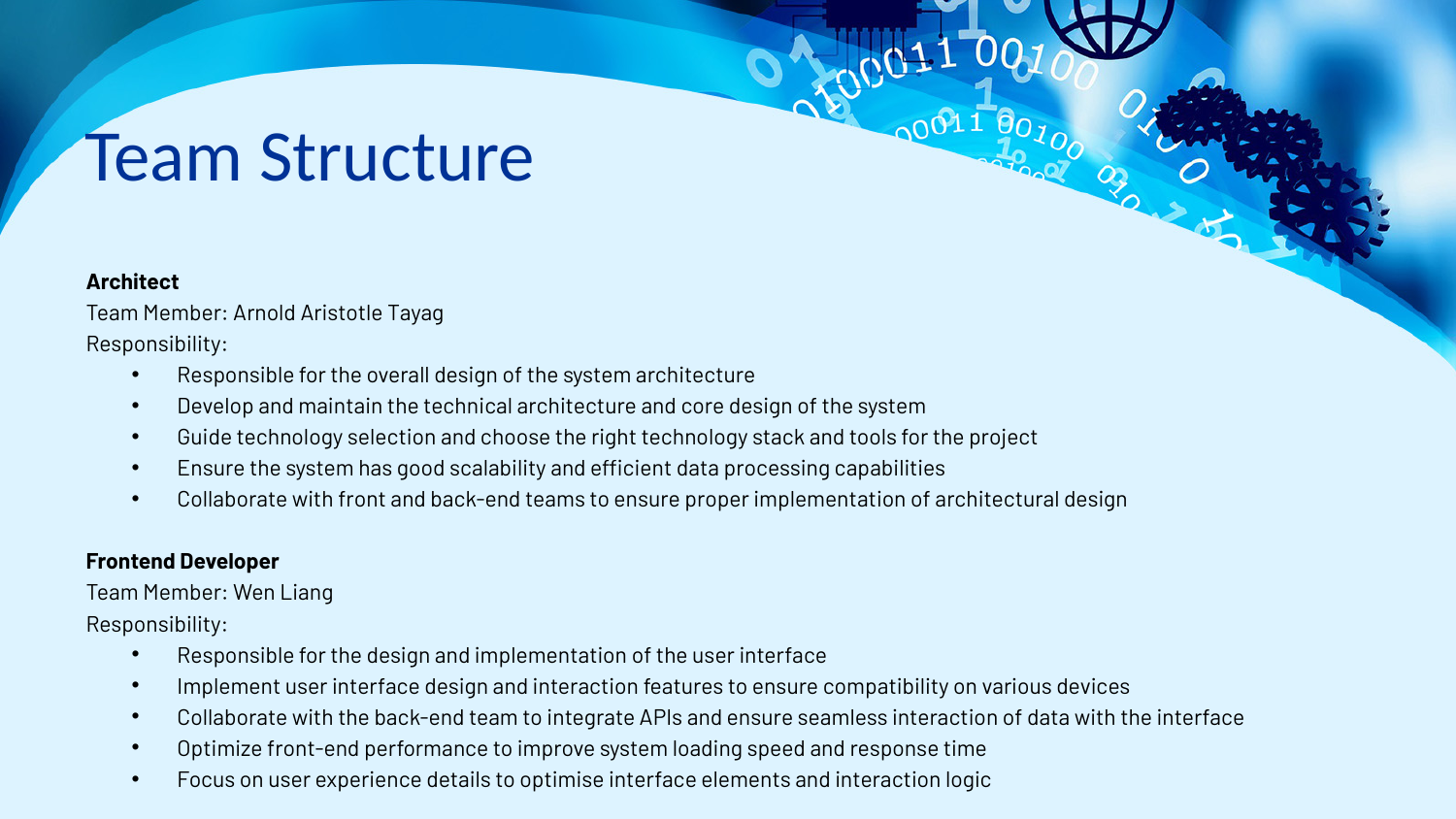

# Team Structure
Architect
Team Member: Arnold Aristotle Tayag
Responsibility:
Responsible for the overall design of the system architecture
Develop and maintain the technical architecture and core design of the system
Guide technology selection and choose the right technology stack and tools for the project
Ensure the system has good scalability and efficient data processing capabilities
Collaborate with front and back-end teams to ensure proper implementation of architectural design

Frontend Developer
Team Member: Wen Liang
Responsibility:
Responsible for the design and implementation of the user interface
Implement user interface design and interaction features to ensure compatibility on various devices
Collaborate with the back-end team to integrate APIs and ensure seamless interaction of data with the interface
Optimize front-end performance to improve system loading speed and response time
Focus on user experience details to optimise interface elements and interaction logic